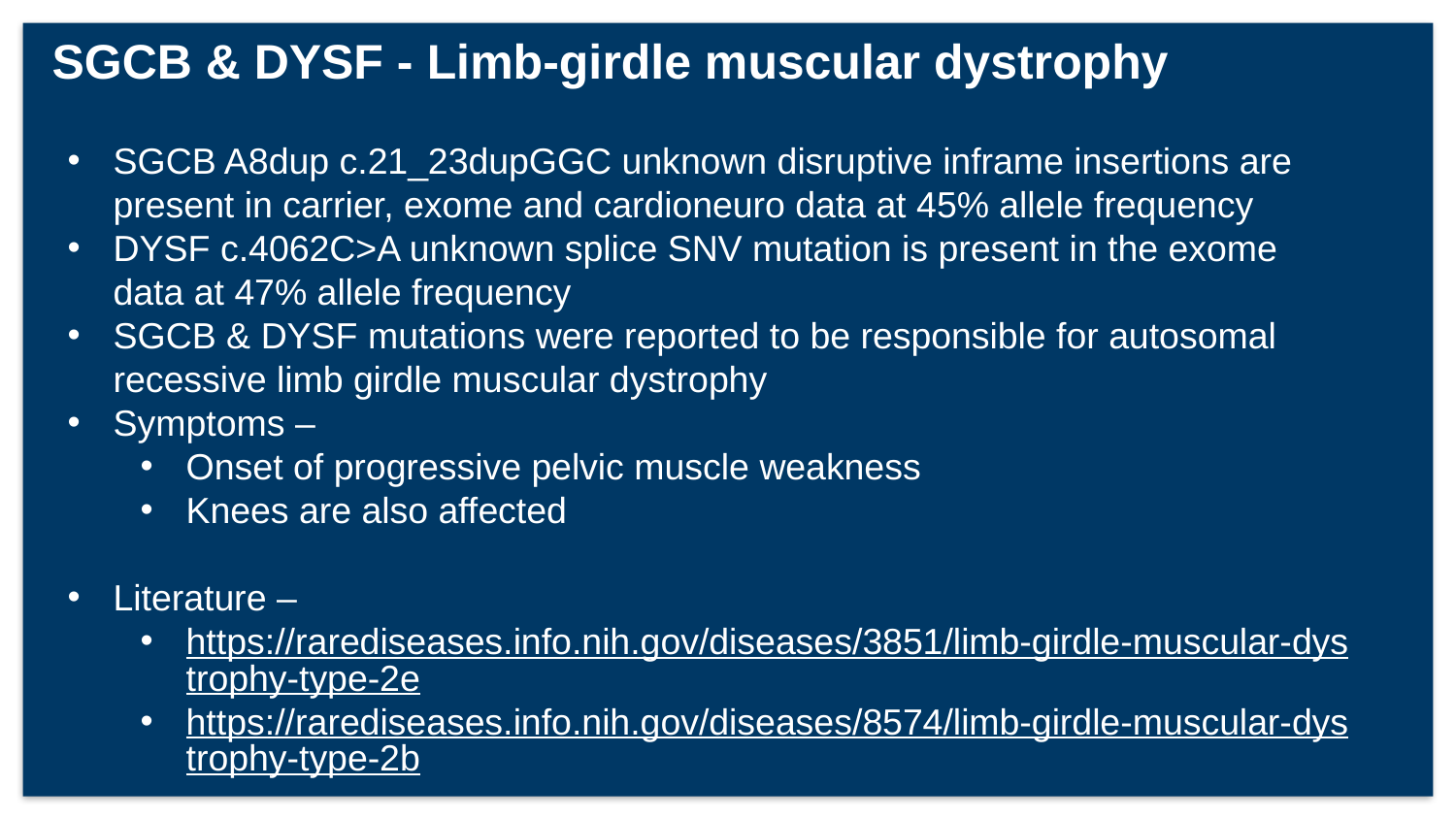

# SGCB & DYSF - Limb-girdle muscular dystrophy
SGCB A8dup c.21_23dupGGC unknown disruptive inframe insertions are present in carrier, exome and cardioneuro data at 45% allele frequency
DYSF c.4062C>A unknown splice SNV mutation is present in the exome data at 47% allele frequency
SGCB & DYSF mutations were reported to be responsible for autosomal recessive limb girdle muscular dystrophy
Symptoms –
Onset of progressive pelvic muscle weakness
Knees are also affected

Literature –
https://rarediseases.info.nih.gov/diseases/3851/limb-girdle-muscular-dystrophy-type-2e
https://rarediseases.info.nih.gov/diseases/8574/limb-girdle-muscular-dystrophy-type-2b